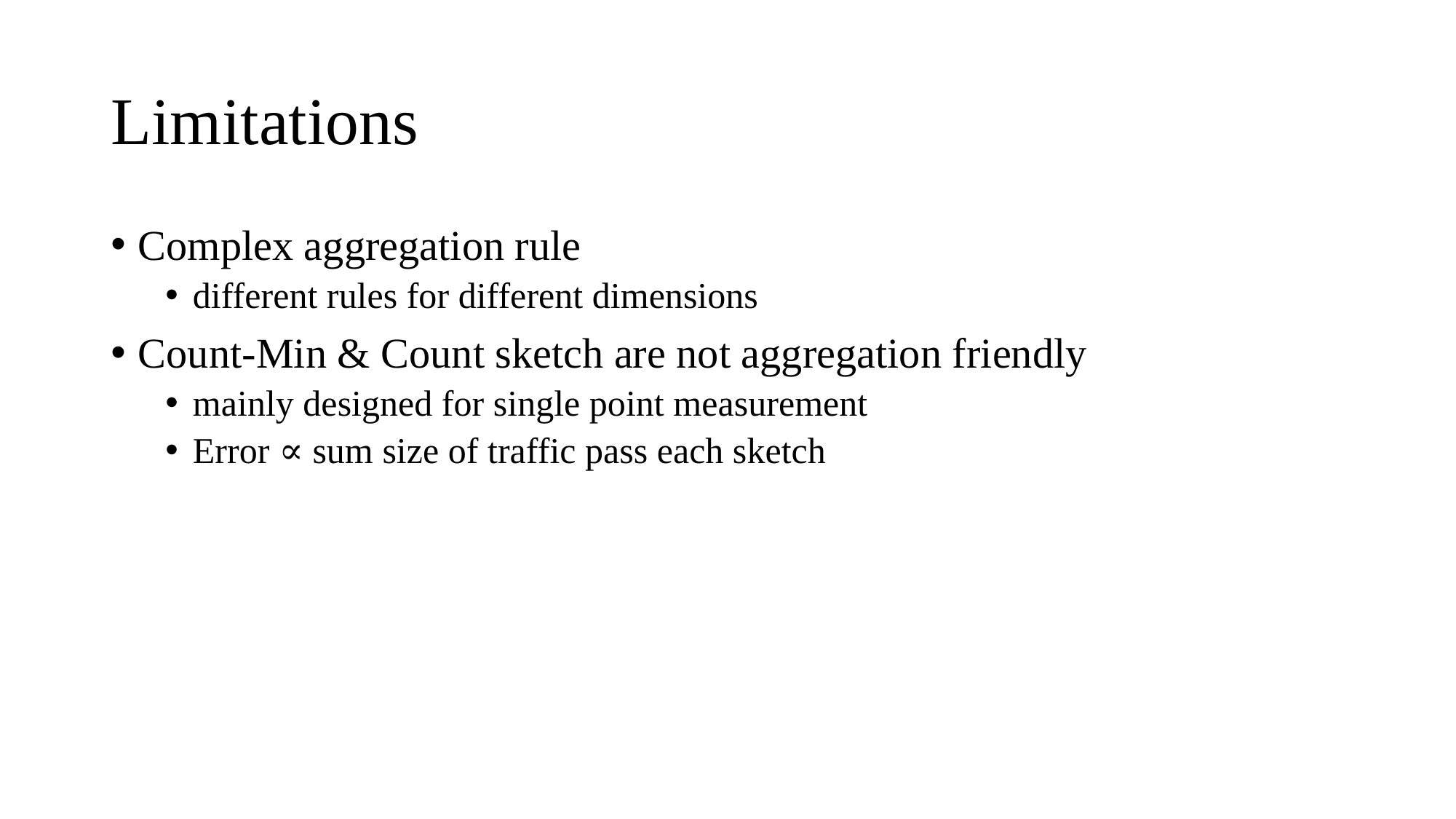

# Limitations
Complex aggregation rule
different rules for different dimensions
Count-Min & Count sketch are not aggregation friendly
mainly designed for single point measurement
Error ∝ sum size of traffic pass each sketch